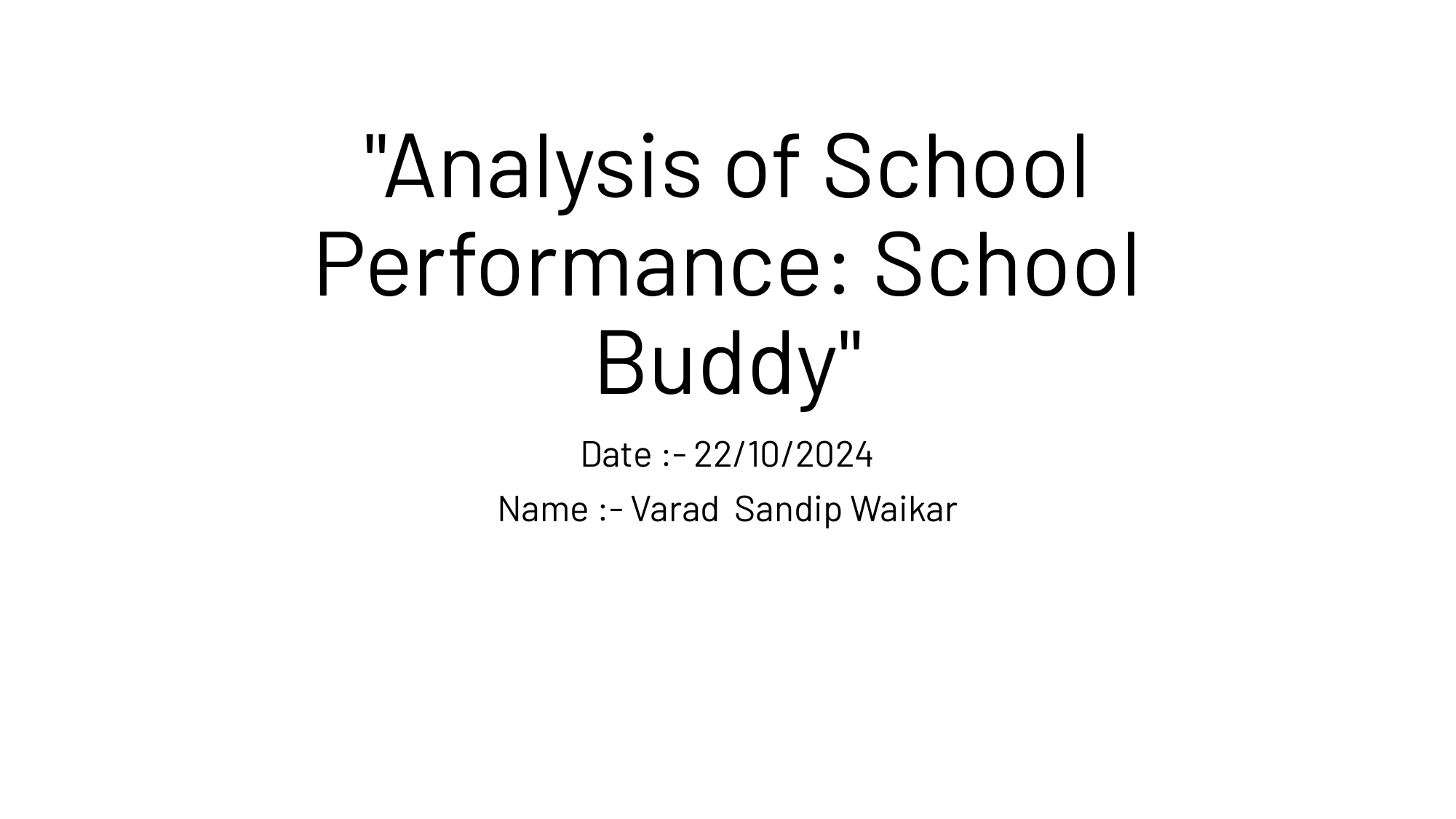

# "Analysis of School Performance: School Buddy"
Date :- 22/10/2024
Name :- Varad  Sandip Waikar